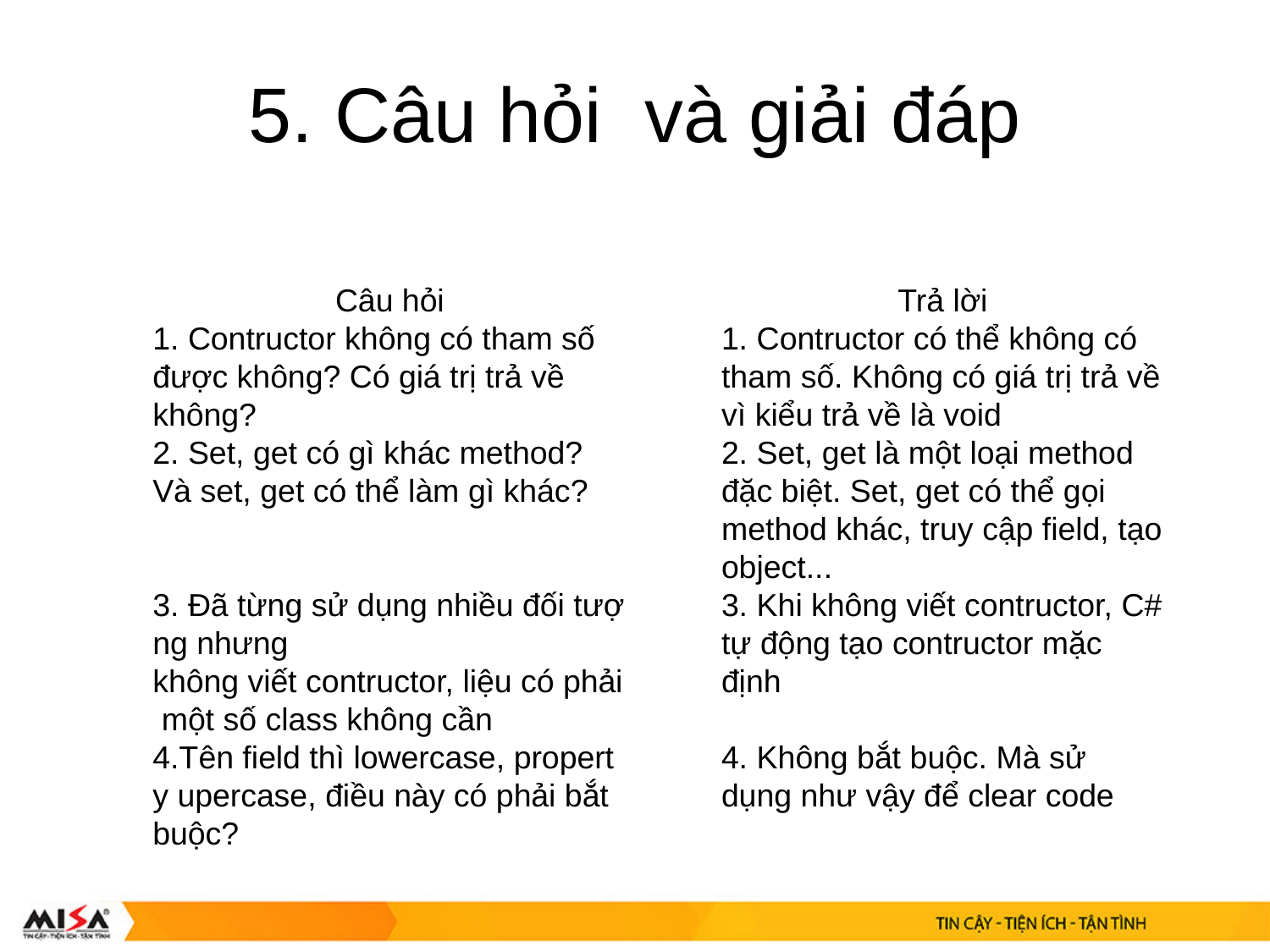

# 5. Câu hỏi  và giải đáp
Câu hỏi
1. Contructor không có tham số được không? Có giá trị trả về không?
2. Set, get có gì khác method? Và set, get có thể làm gì khác?

3. Đã từng sử dụng nhiều đối tượng nhưng không viết contructor, liệu có phải một số class không cần
4.Tên field thì lowercase, property upercase, điều này có phải bắt buộc?
Trả lời
1. Contructor có thể không có tham số. Không có giá trị trả về vì kiểu trả về là void
2. Set, get là một loại method đặc biệt. Set, get có thể gọi method khác, truy cập field, tạo object...
3. Khi không viết contructor, C# tự động tạo contructor mặc định

4. Không bắt buộc. Mà sử dụng như vậy để clear code